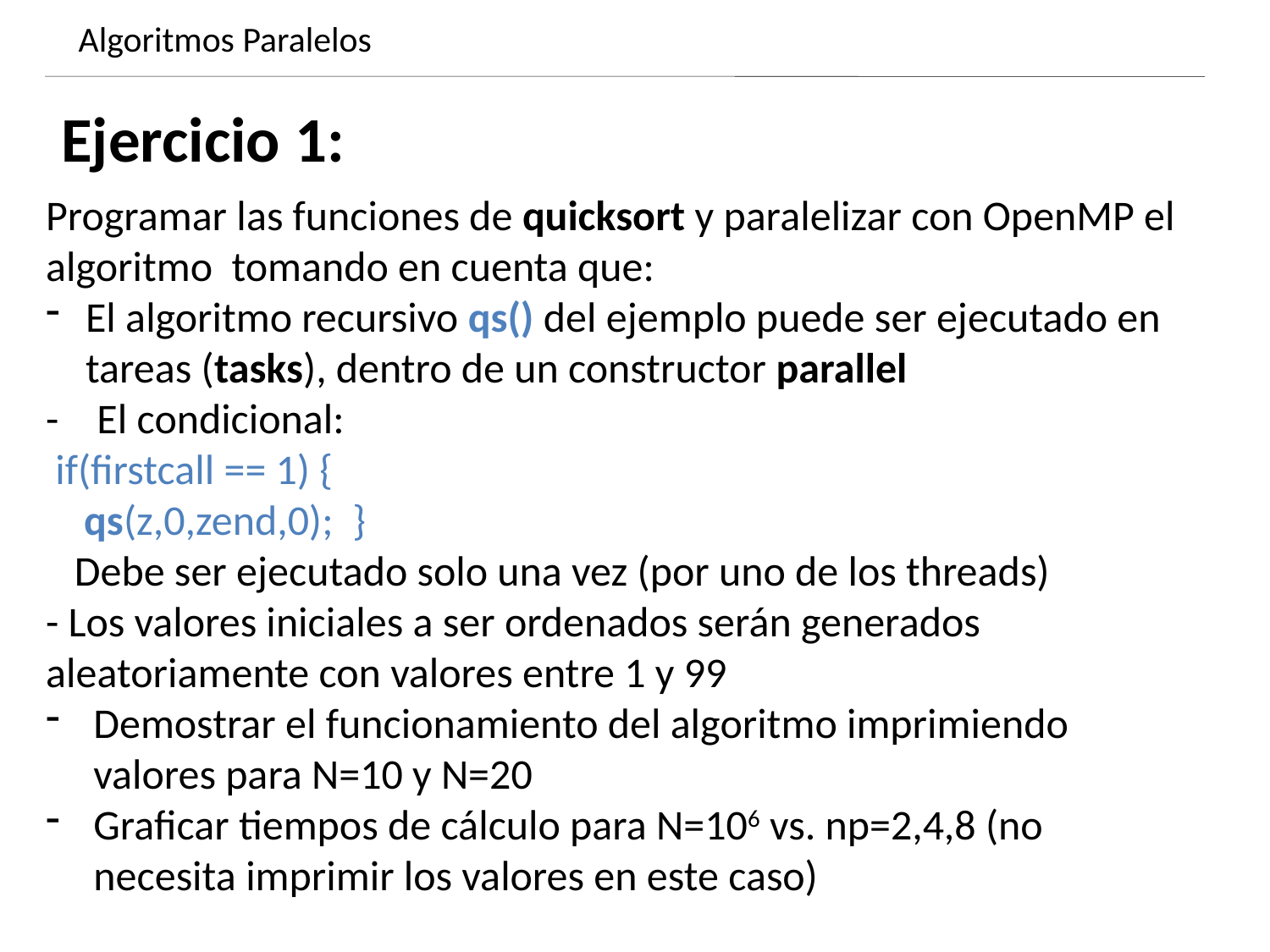

Algoritmos Paralelos
Dynamics of growing SMBHs in galaxy cores

Ejercicio 1:
Programar las funciones de quicksort y paralelizar con OpenMP el algoritmo  tomando en cuenta que:
El algoritmo recursivo qs() del ejemplo puede ser ejecutado en tareas (tasks), dentro de un constructor parallel
-    El condicional:
 if(firstcall == 1) {
    qs(z,0,zend,0);  }
   Debe ser ejecutado solo una vez (por uno de los threads)
- Los valores iniciales a ser ordenados serán generados aleatoriamente con valores entre 1 y 99
Demostrar el funcionamiento del algoritmo imprimiendo valores para N=10 y N=20
Graficar tiempos de cálculo para N=106 vs. np=2,4,8 (no necesita imprimir los valores en este caso)